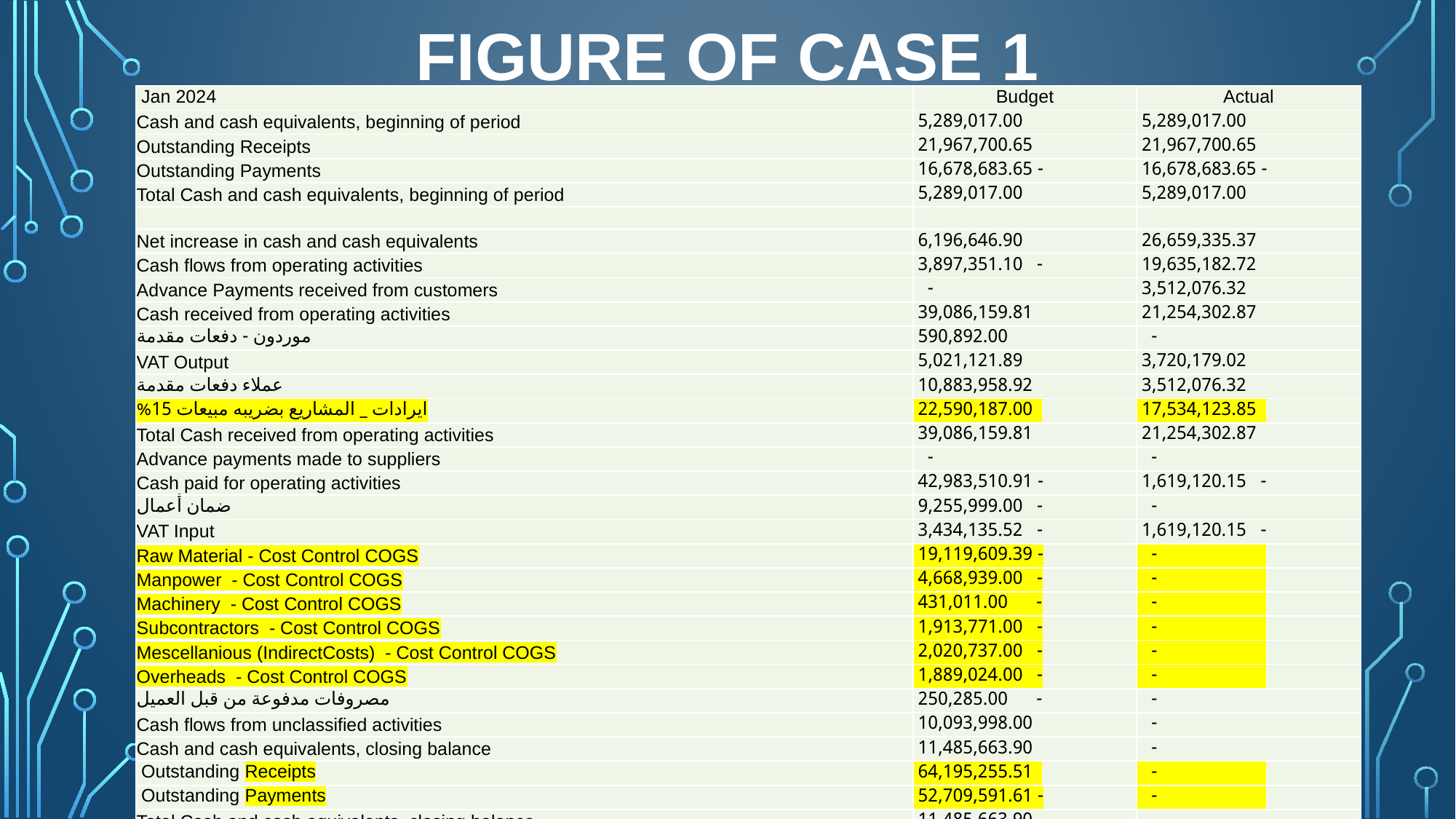

# Figure of Case 1
| Jan 2024 | Budget | Actual |
| --- | --- | --- |
| Cash and cash equivalents, beginning of period | 5,289,017.00 | 5,289,017.00 |
| Outstanding Receipts | 21,967,700.65 | 21,967,700.65 |
| Outstanding Payments | - 16,678,683.65 | - 16,678,683.65 |
| Total Cash and cash equivalents, beginning of period | 5,289,017.00 | 5,289,017.00 |
|  |  |  |
| Net increase in cash and cash equivalents | 6,196,646.90 | 26,659,335.37 |
| Cash flows from operating activities | - 3,897,351.10 | 19,635,182.72 |
| Advance Payments received from customers | - | 3,512,076.32 |
| Cash received from operating activities | 39,086,159.81 | 21,254,302.87 |
| موردون - دفعات مقدمة | 590,892.00 | - |
| VAT Output | 5,021,121.89 | 3,720,179.02 |
| عملاء دفعات مقدمة | 10,883,958.92 | 3,512,076.32 |
| ايرادات \_ المشاريع بضريبه مبيعات 15% | 22,590,187.00 | 17,534,123.85 |
| Total Cash received from operating activities | 39,086,159.81 | 21,254,302.87 |
| Advance payments made to suppliers | - | - |
| Cash paid for operating activities | - 42,983,510.91 | - 1,619,120.15 |
| ضمان أعمال | - 9,255,999.00 | - |
| VAT Input | - 3,434,135.52 | - 1,619,120.15 |
| Raw Material - Cost Control COGS | - 19,119,609.39 | - |
| Manpower - Cost Control COGS | - 4,668,939.00 | - |
| Machinery - Cost Control COGS | - 431,011.00 | - |
| Subcontractors - Cost Control COGS | - 1,913,771.00 | - |
| Mescellanious (IndirectCosts) - Cost Control COGS | - 2,020,737.00 | - |
| Overheads - Cost Control COGS | - 1,889,024.00 | - |
| مصروفات مدفوعة من قبل العميل | - 250,285.00 | - |
| Cash flows from unclassified activities | 10,093,998.00 | - |
| Cash and cash equivalents, closing balance | 11,485,663.90 | - |
| Outstanding Receipts | 64,195,255.51 | - |
| Outstanding Payments | - 52,709,591.61 | - |
| Total Cash and cash equivalents, closing balance | 11,485,663.90 | - |